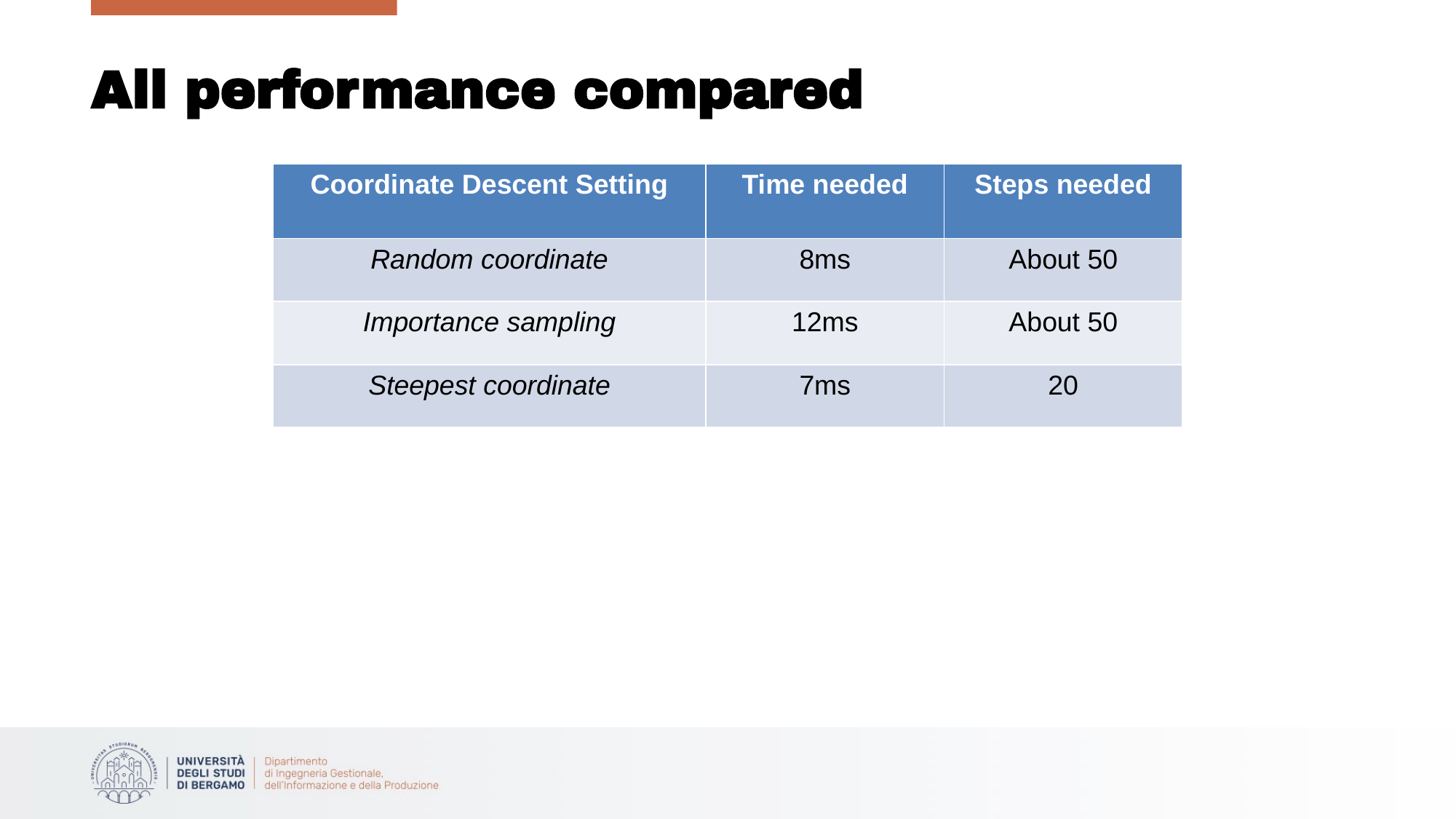

# All performance compared
| Coordinate Descent Setting | Time needed | Steps needed |
| --- | --- | --- |
| Random coordinate | 8ms | About 50 |
| Importance sampling | 12ms | About 50 |
| Steepest coordinate | 7ms | 20 |